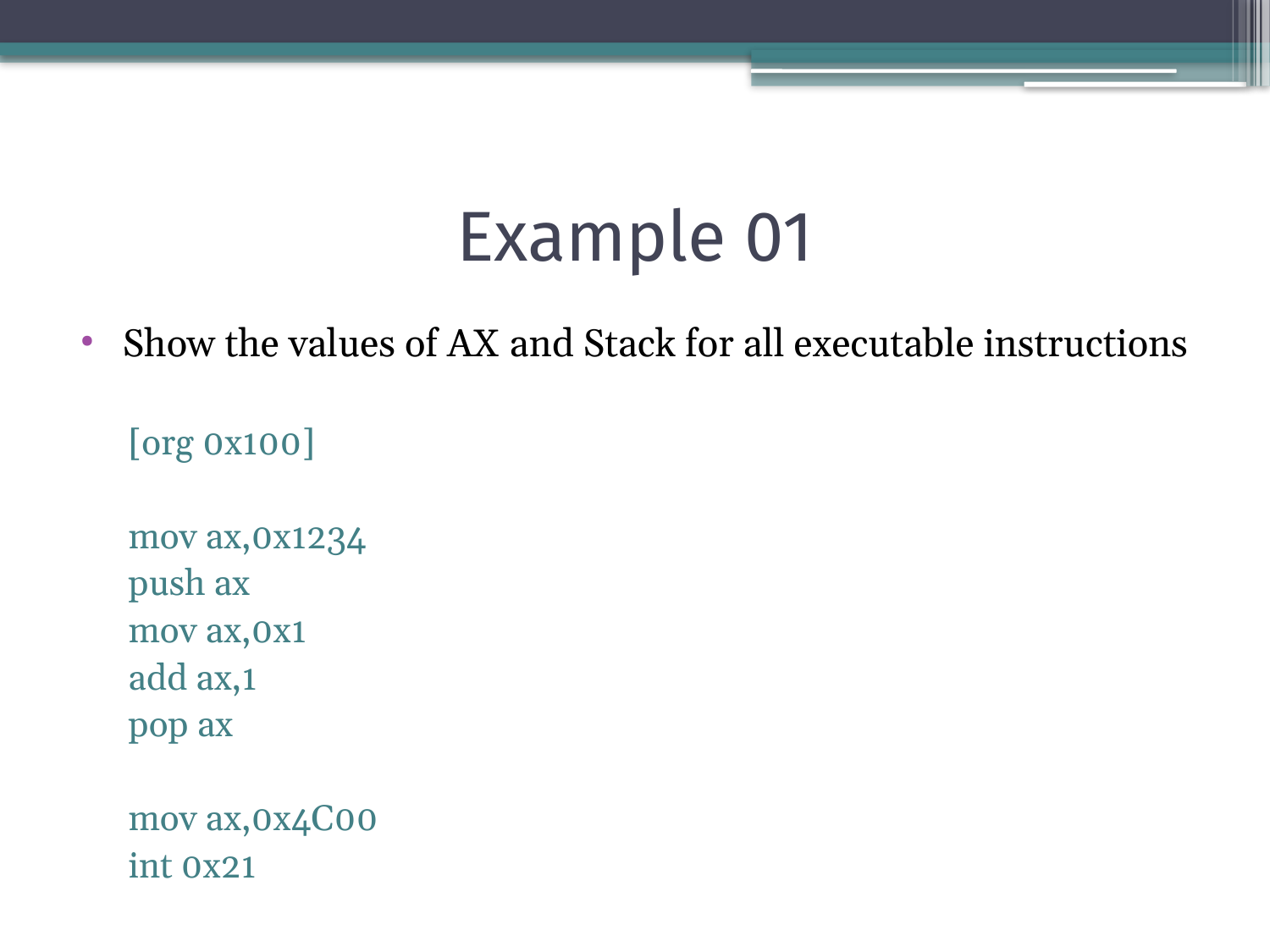

# Example 01
Show the values of AX and Stack for all executable instructions

[org 0x100]

mov ax,0x1234
push ax
mov ax,0x1
add ax,1
pop ax

mov ax,0x4C00
int 0x21